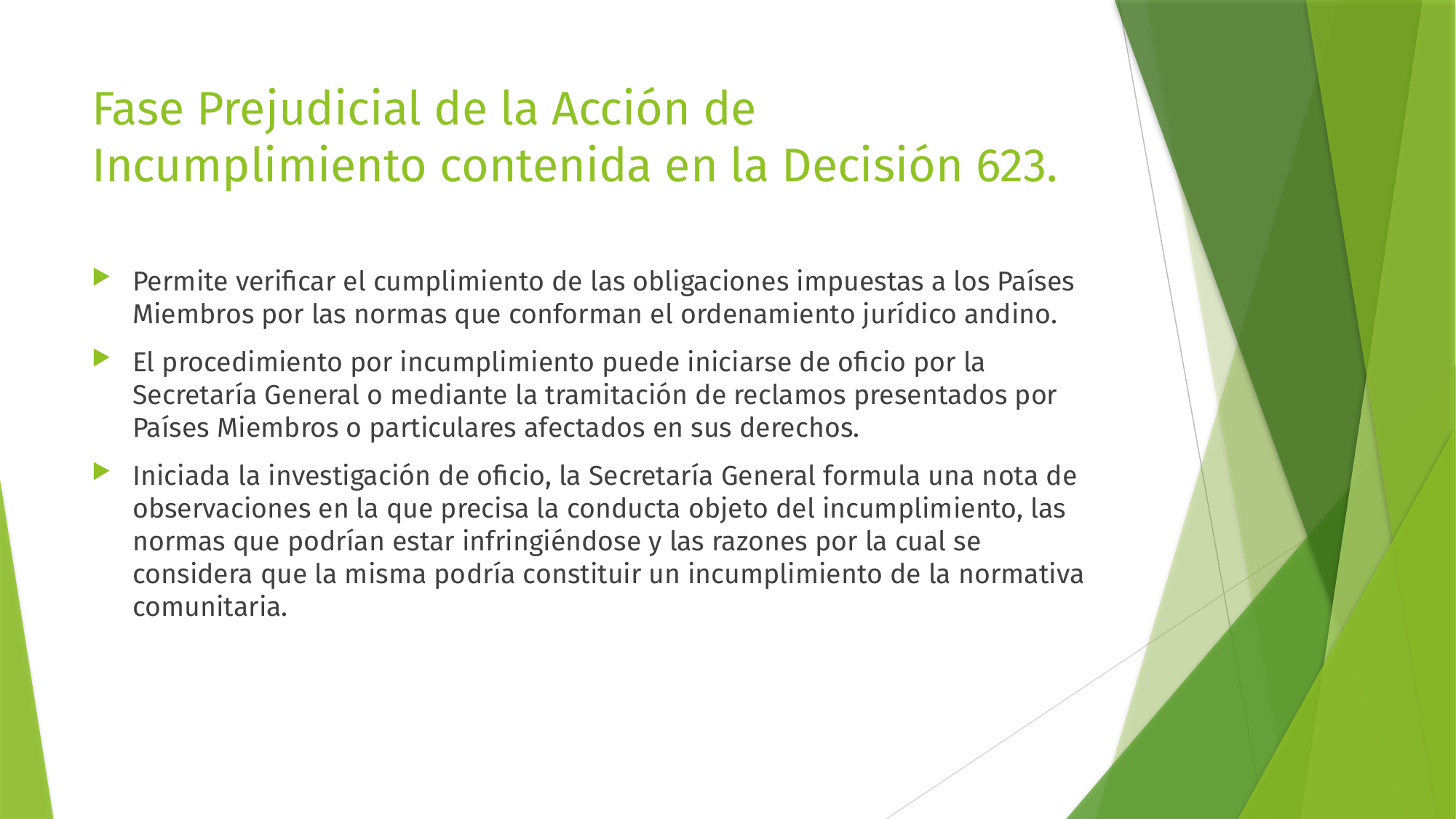

# Fase Prejudicial de la Acción de Incumplimiento contenida en la Decisión 623.
Permite verificar el cumplimiento de las obligaciones impuestas a los Países Miembros por las normas que conforman el ordenamiento jurídico andino.
El procedimiento por incumplimiento puede iniciarse de oficio por la Secretaría General o mediante la tramitación de reclamos presentados por Países Miembros o particulares afectados en sus derechos.
Iniciada la investigación de oficio, la Secretaría General formula una nota de observaciones en la que precisa la conducta objeto del incumplimiento, las normas que podrían estar infringiéndose y las razones por la cual se considera que la misma podría constituir un incumplimiento de la normativa comunitaria.